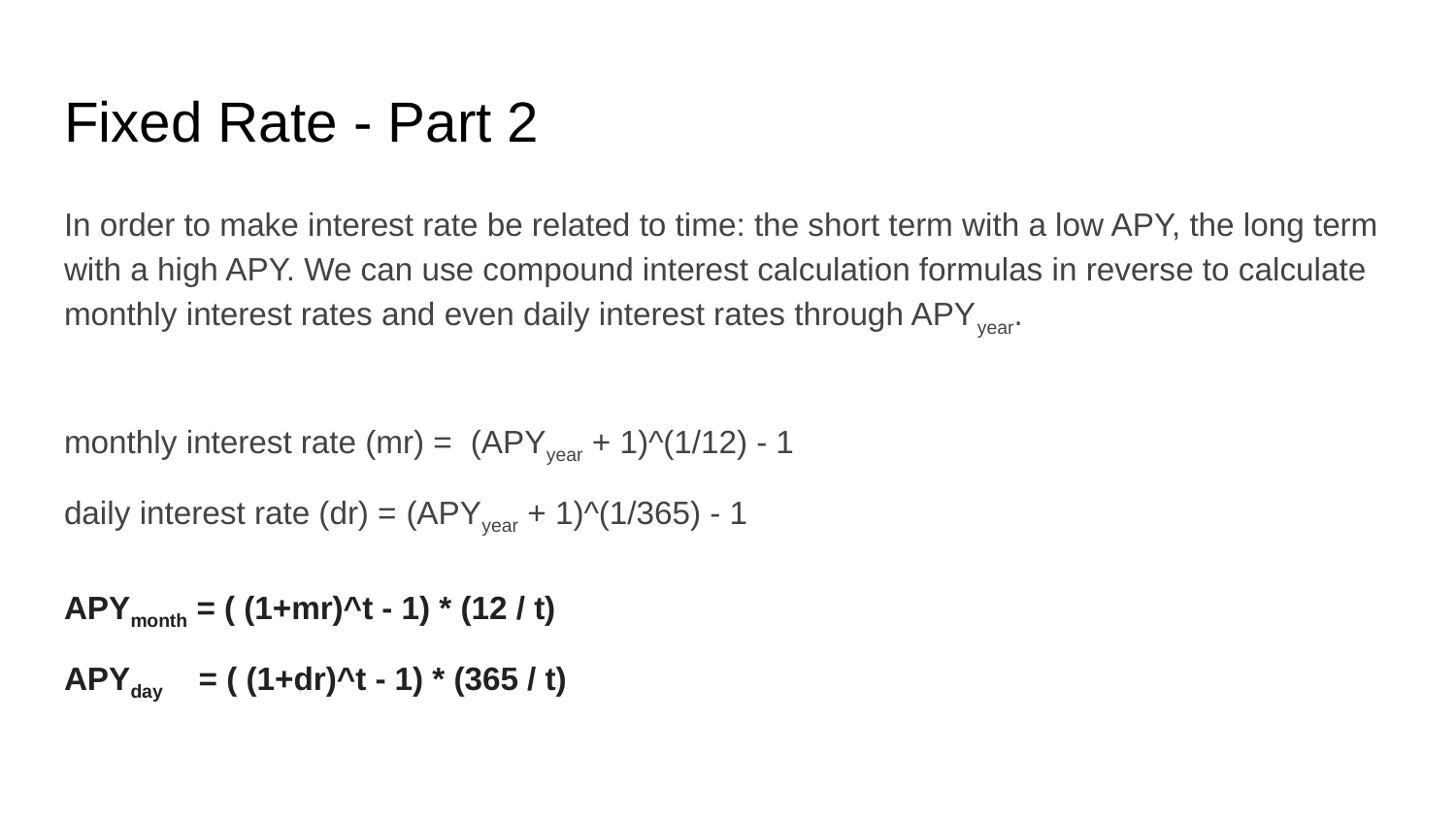

# Fixed Rate - Part 2

In order to make interest rate be related to time: the short term with a low APY, the long term with a high APY. We can use compound interest calculation formulas in reverse to calculate monthly interest rates and even daily interest rates through APYyear.

monthly interest rate (mr) =  (APYyear + 1)^(1/12) - 1
daily interest rate (dr) = (APYyear + 1)^(1/365) - 1

APYmonth = ( (1+mr)^t - 1) * (12 / t)
APYday    = ( (1+dr)^t - 1) * (365 / t)